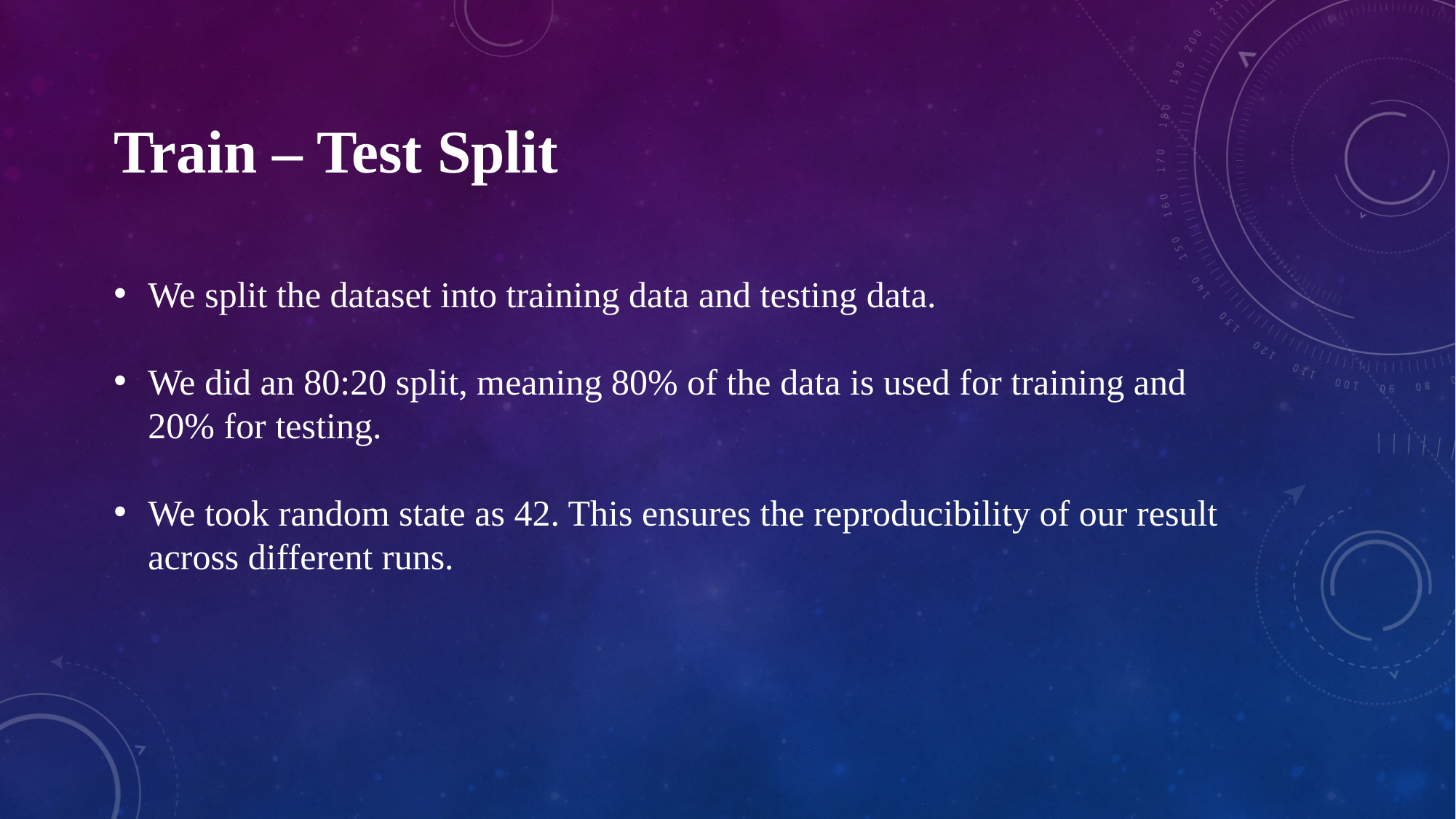

Train – Test Split
We split the dataset into training data and testing data.

We did an 80:20 split, meaning 80% of the data is used for training and 20% for testing.

We took random state as 42. This ensures the reproducibility of our result across different runs.